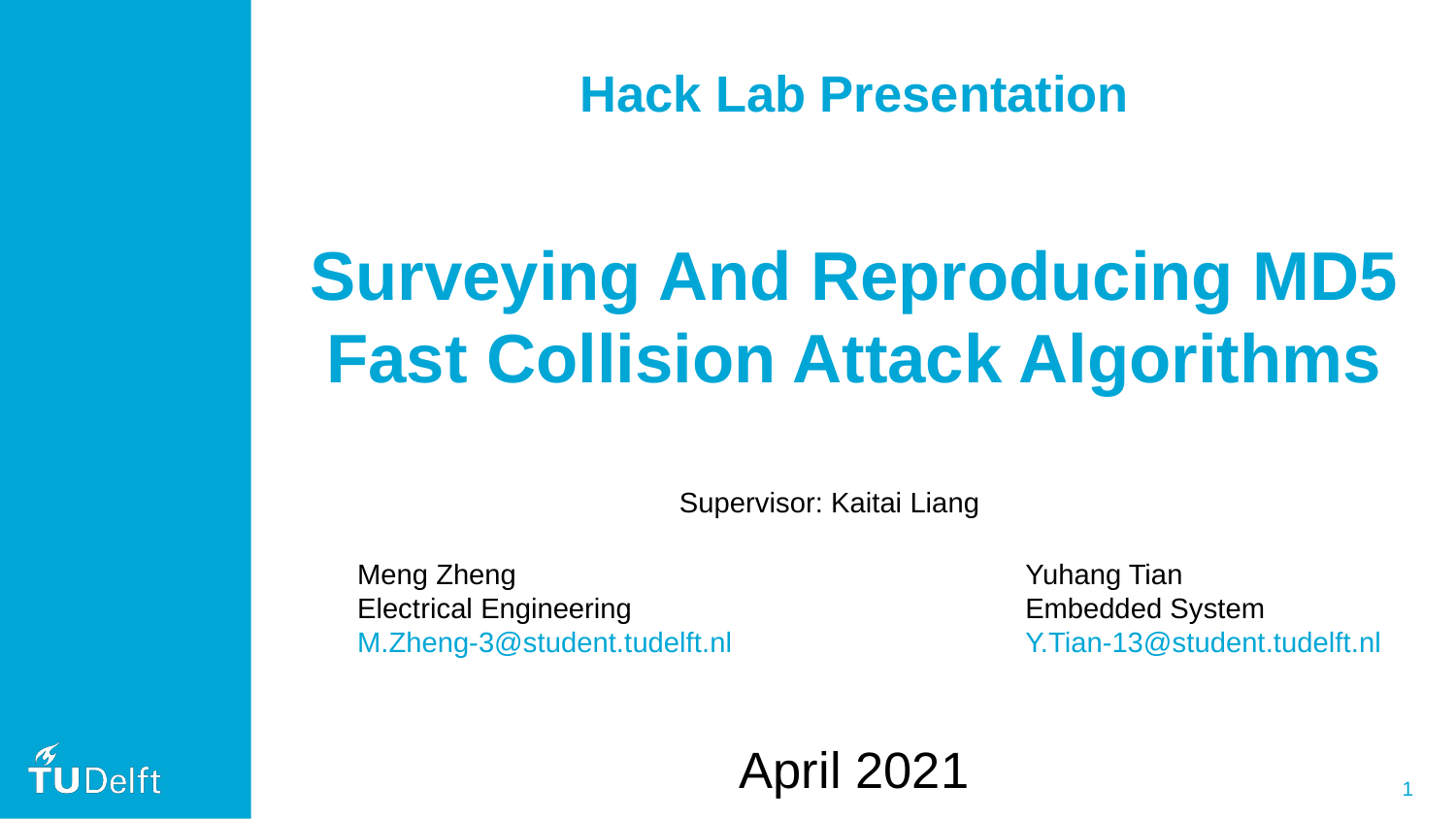

Hack Lab Presentation
# Surveying And Reproducing MD5 Fast Collision Attack Algorithms

Supervisor: Kaitai Liang
Meng Zheng
Electrical Engineering
M.Zheng-3@student.tudelft.nl
Yuhang Tian
Embedded System
Y.Tian-13@student.tudelft.nl
April 2021